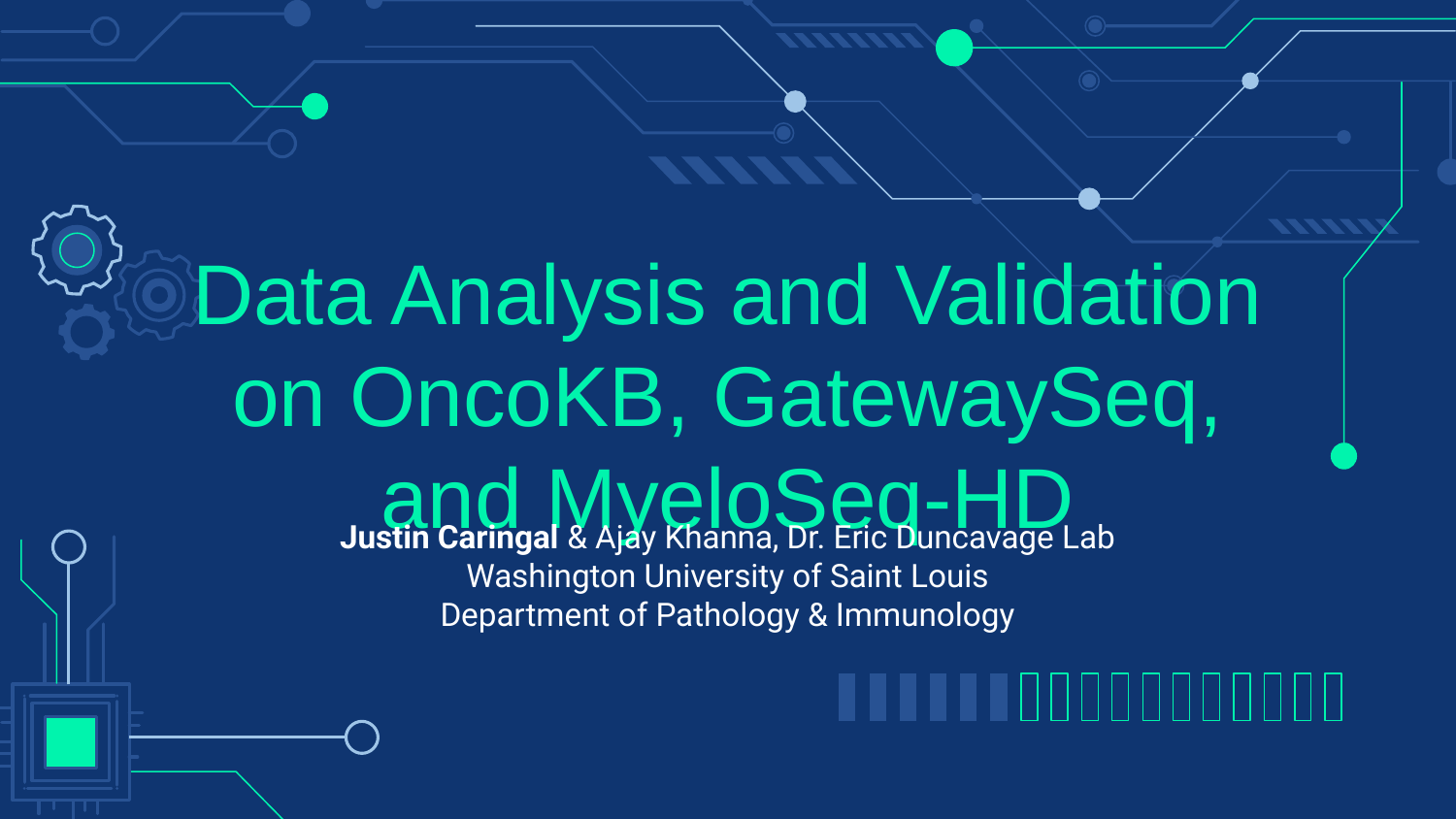

# Data Analysis and Validation on OncoKB, GatewaySeq, and MyeloSeq-HD
Justin Caringal & Ajay Khanna, Dr. Eric Duncavage Lab
Washington University of Saint Louis
Department of Pathology & Immunology